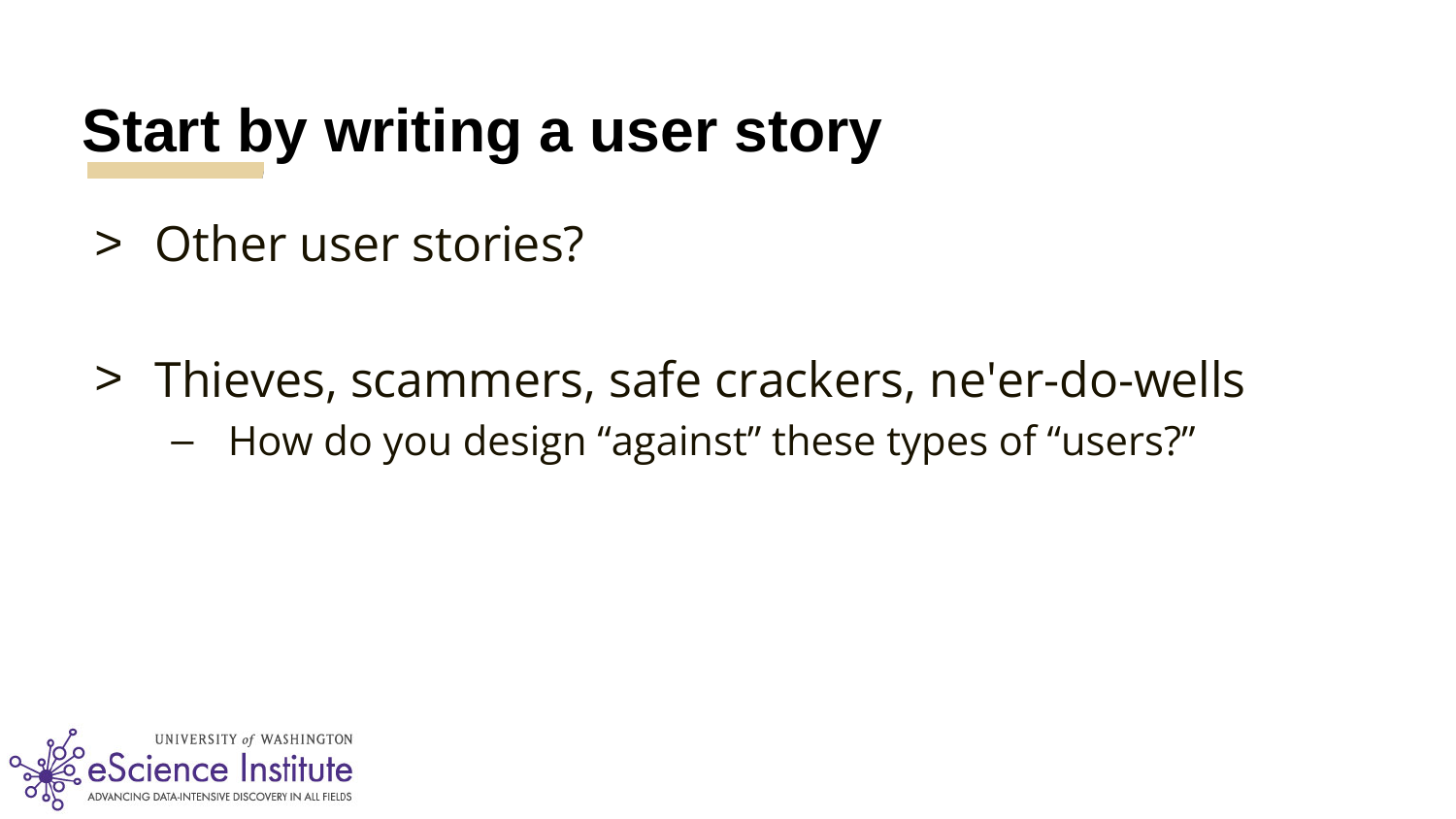

# Start by writing a user story
Other user stories?

Thieves, scammers, safe crackers, ne'er-do-wells
How do you design “against” these types of “users?”